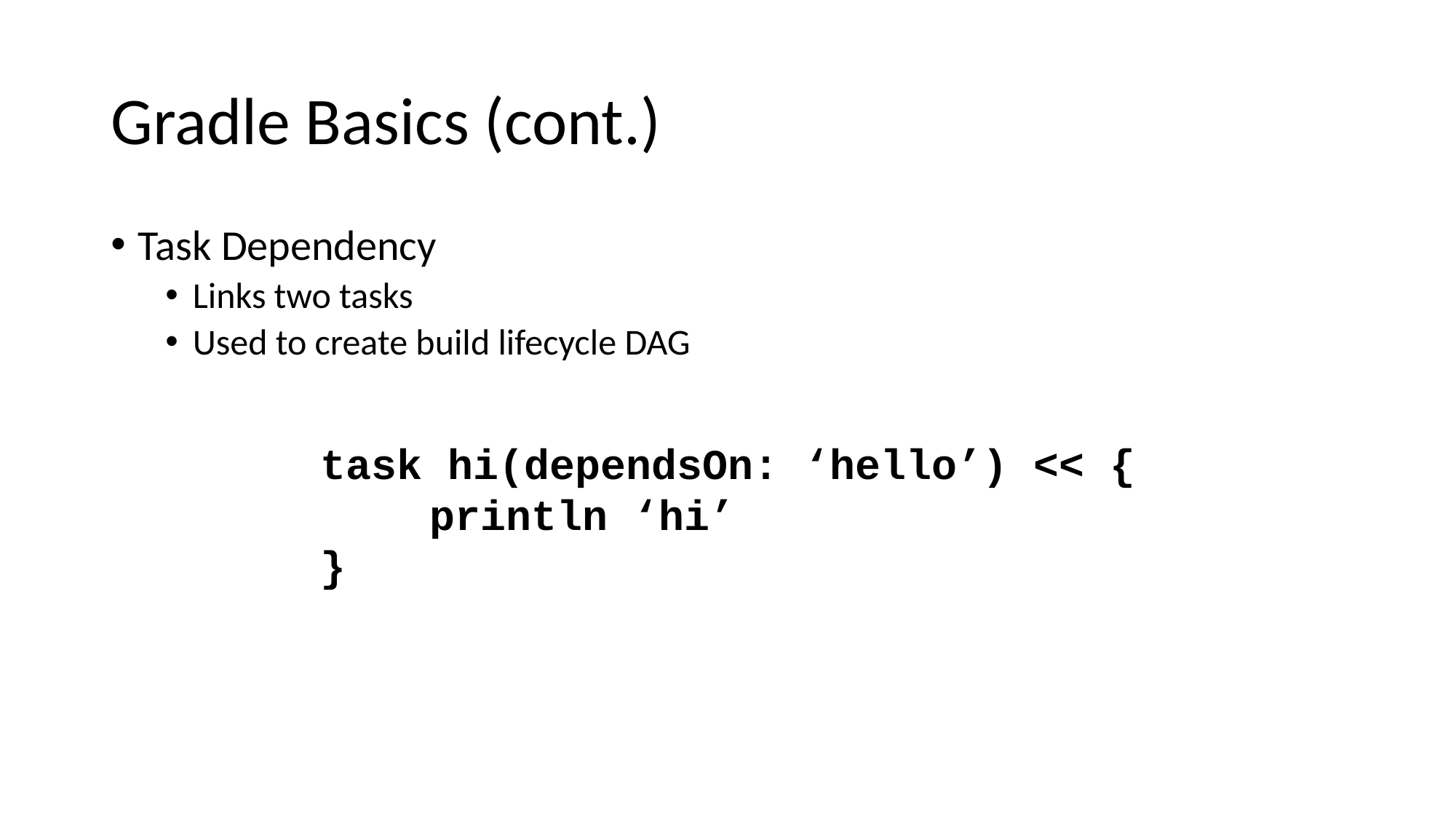

# Gradle Basics (cont.)
Task Dependency
Links two tasks
Used to create build lifecycle DAG

task hi(dependsOn: ‘hello’) << {
	println ‘hi’
}